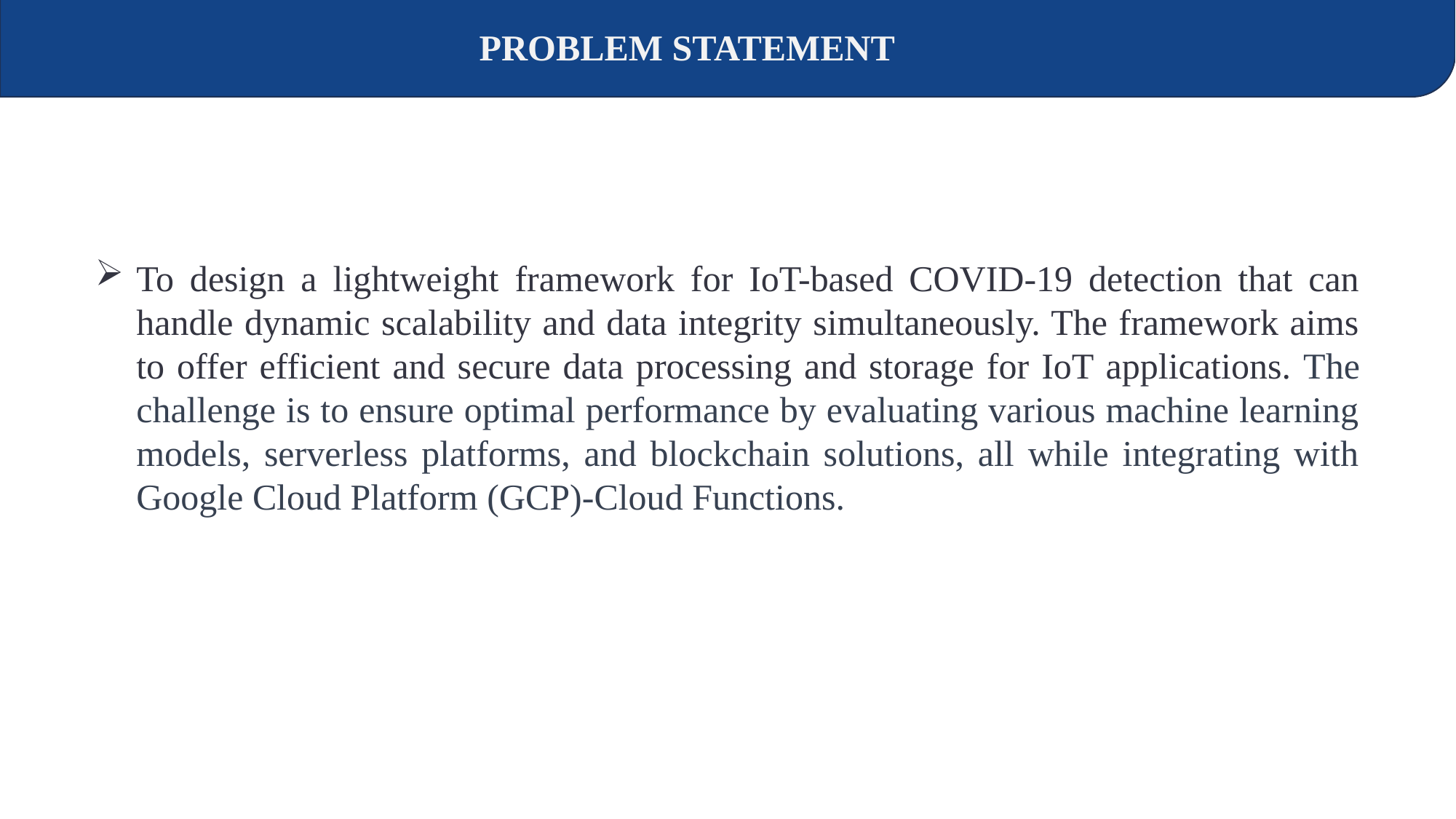

PROBLEM STATEMENT
To design a lightweight framework for IoT-based COVID-19 detection that can handle dynamic scalability and data integrity simultaneously. The framework aims to offer efficient and secure data processing and storage for IoT applications. The challenge is to ensure optimal performance by evaluating various machine learning models, serverless platforms, and blockchain solutions, all while integrating with Google Cloud Platform (GCP)-Cloud Functions.